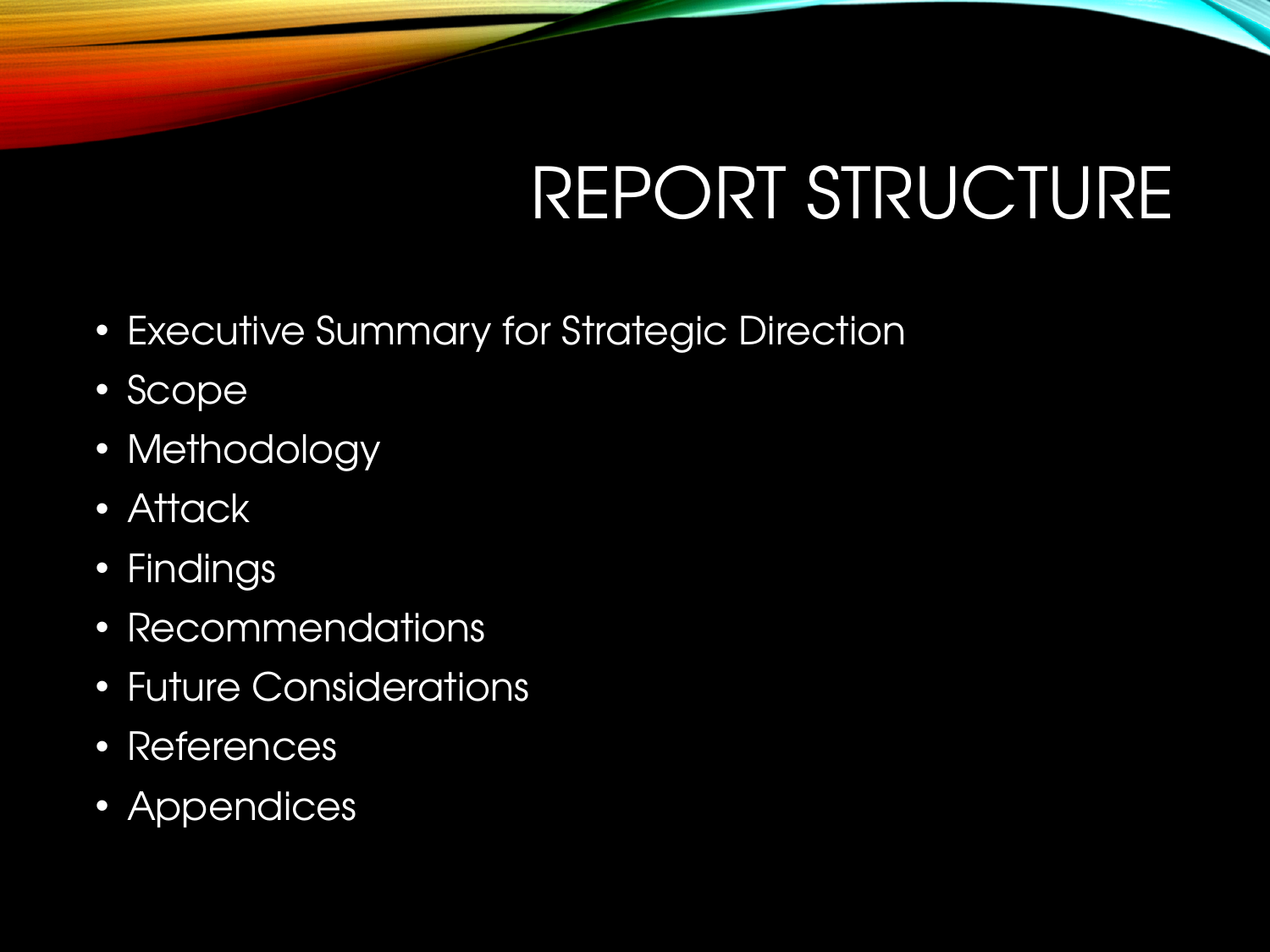

# Report structure
Executive Summary for Strategic Direction
Scope
Methodology
Attack
Findings
Recommendations
Future Considerations
References
Appendices